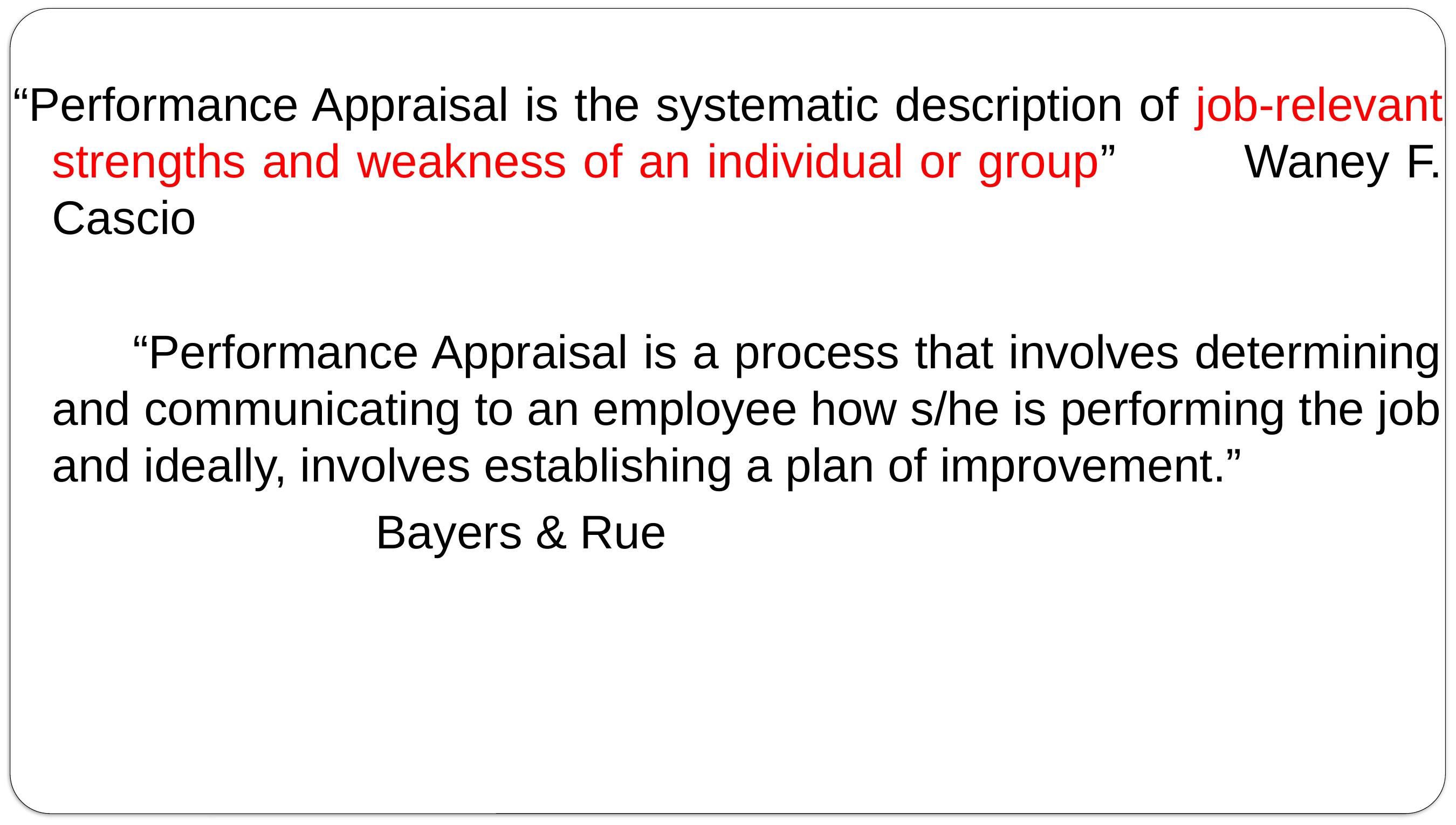

“Performance Appraisal is the systematic description of job-relevant strengths and weakness of an individual or group”        Waney F. Cascio

		“Performance Appraisal is a process that involves determining and communicating to an employee how s/he is performing the job and ideally, involves establishing a plan of improvement.”
					Bayers & Rue